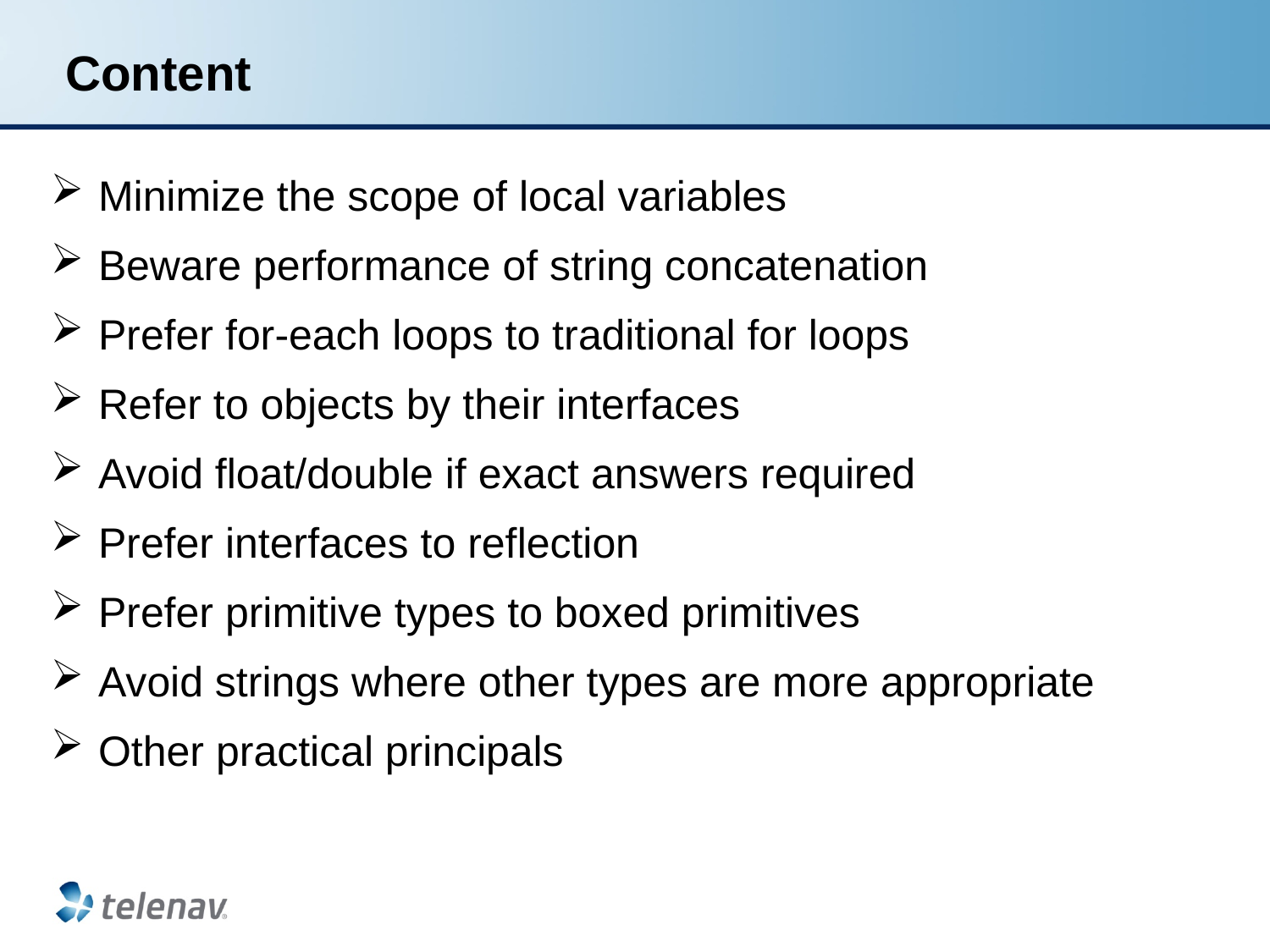

# Content
Minimize the scope of local variables
Beware performance of string concatenation
Prefer for-each loops to traditional for loops
Refer to objects by their interfaces
Avoid float/double if exact answers required
Prefer interfaces to reflection
Prefer primitive types to boxed primitives
Avoid strings where other types are more appropriate
Other practical principals